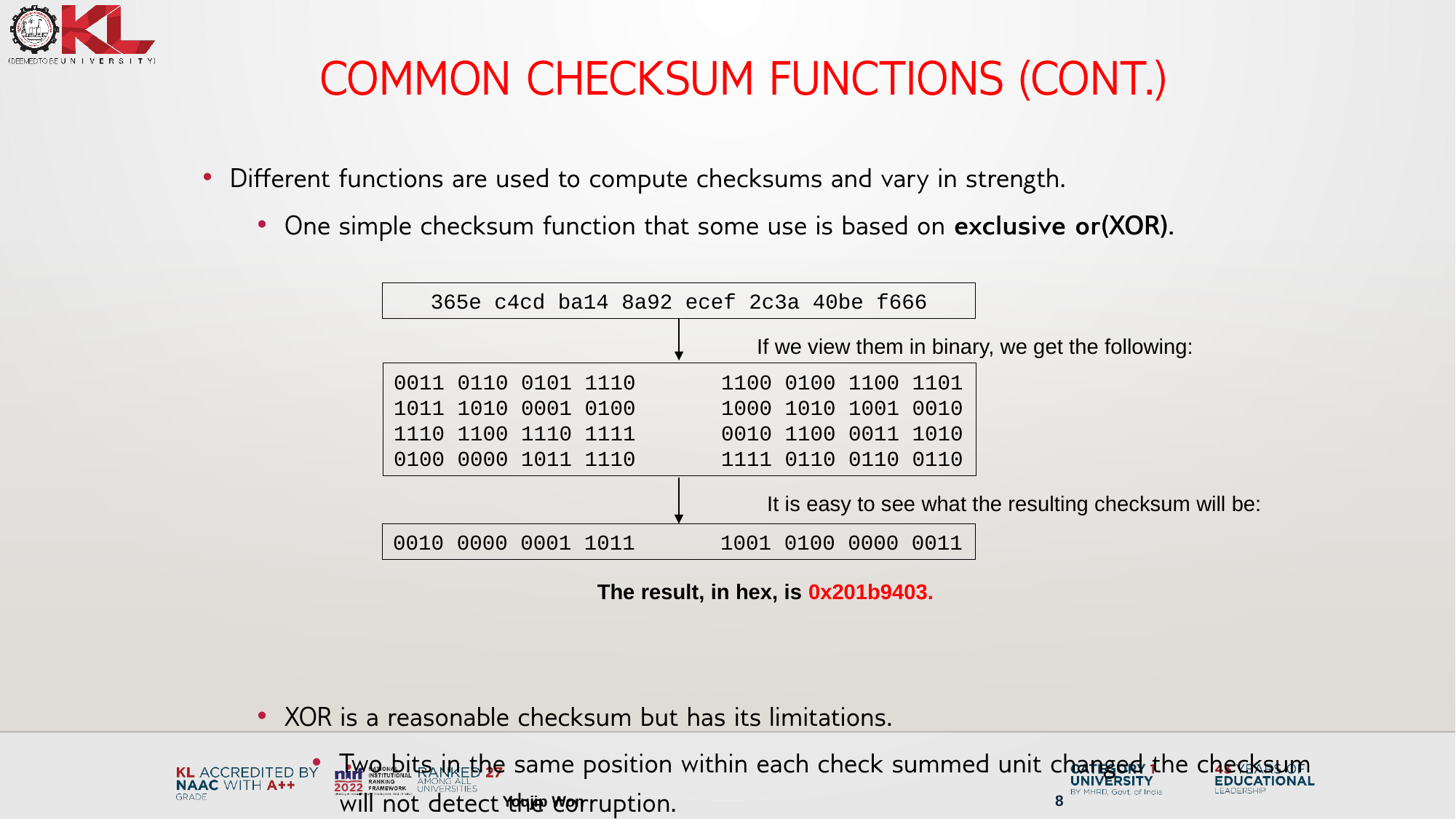

# Common Checksum Functions (Cont.)
Different functions are used to compute checksums and vary in strength.
One simple checksum function that some use is based on exclusive or(XOR).

XOR is a reasonable checksum but has its limitations.
Two bits in the same position within each check summed unit changed the checksum will not detect the corruption.
365e c4cd ba14 8a92 ecef 2c3a 40be f666
If we view them in binary, we get the following:
0011 0110 0101 1110	1100 0100 1100 1101
1011 1010 0001 0100	1000 1010 1001 0010
1110 1100 1110 1111	0010 1100 0011 1010
0100 0000 1011 1110 	1111 0110 0110 0110
It is easy to see what the resulting checksum will be:
0010 0000 0001 1011	1001 0100 0000 0011
The result, in hex, is 0x201b9403.
Youjip Won
8